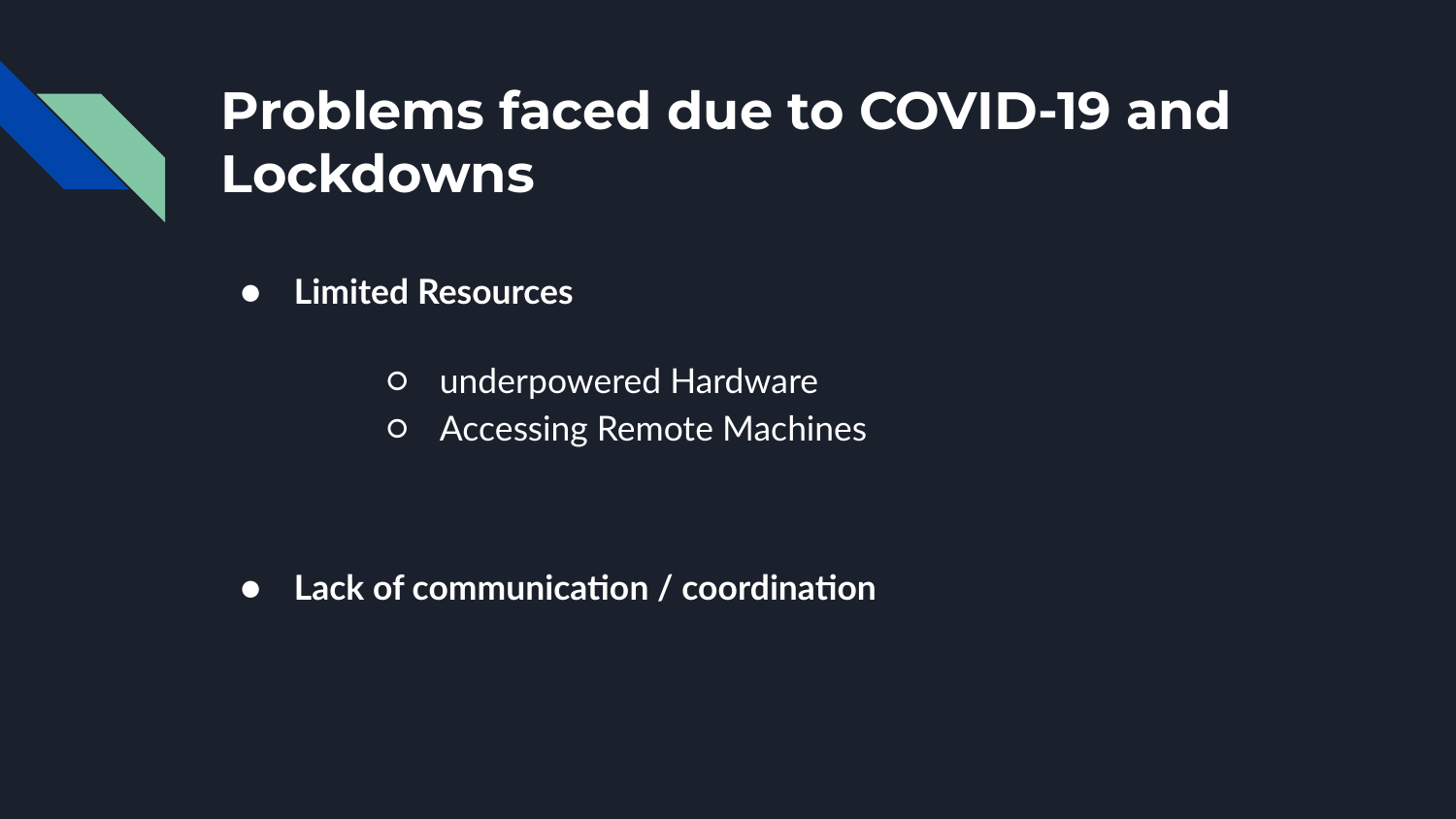

# Problems faced due to COVID-19 and Lockdowns
Limited Resources
underpowered Hardware
Accessing Remote Machines

Lack of communication / coordination